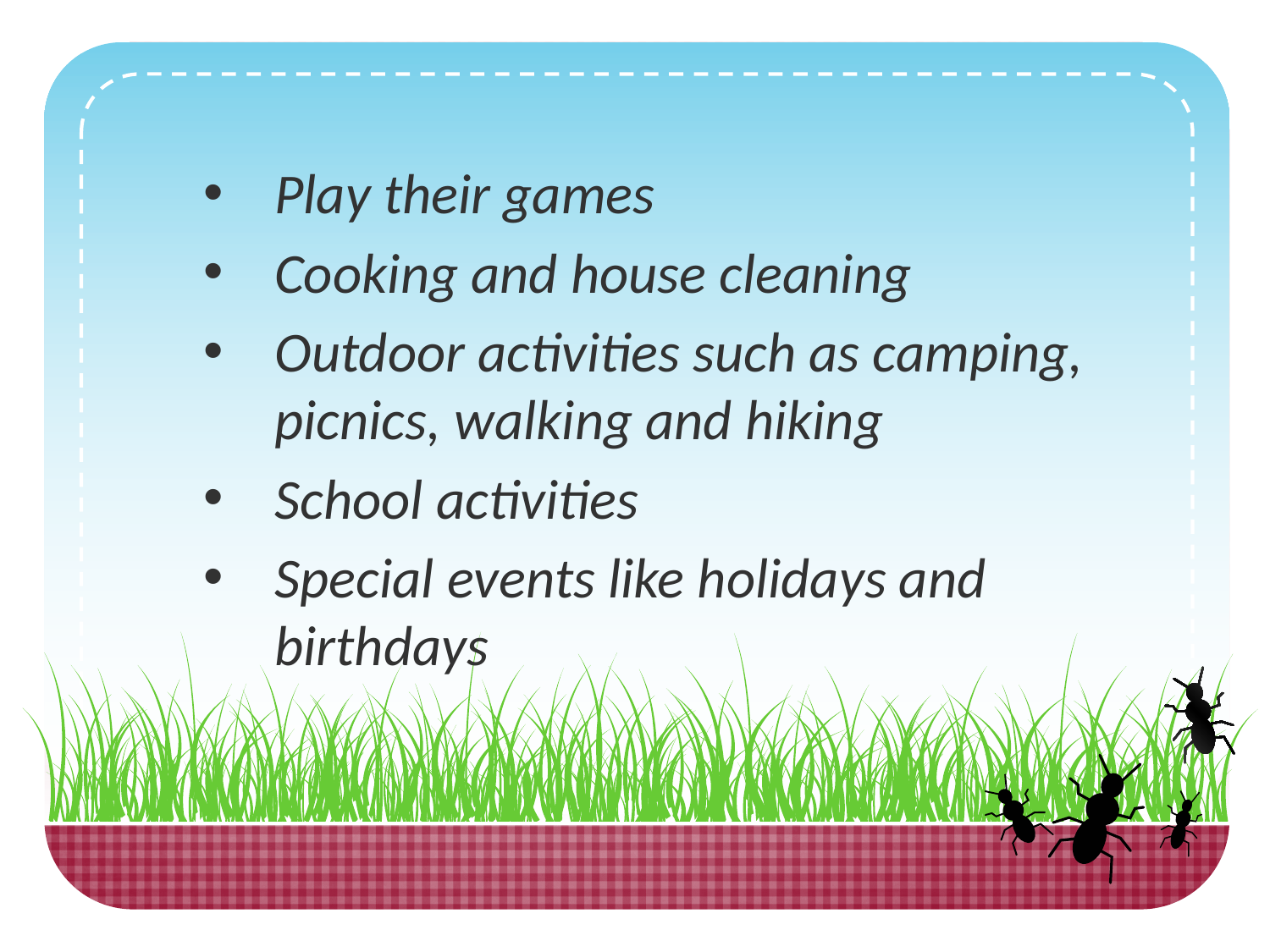

Play their games
Cooking and house cleaning
Outdoor activities such as camping, picnics, walking and hiking
School activities
Special events like holidays and birthdays